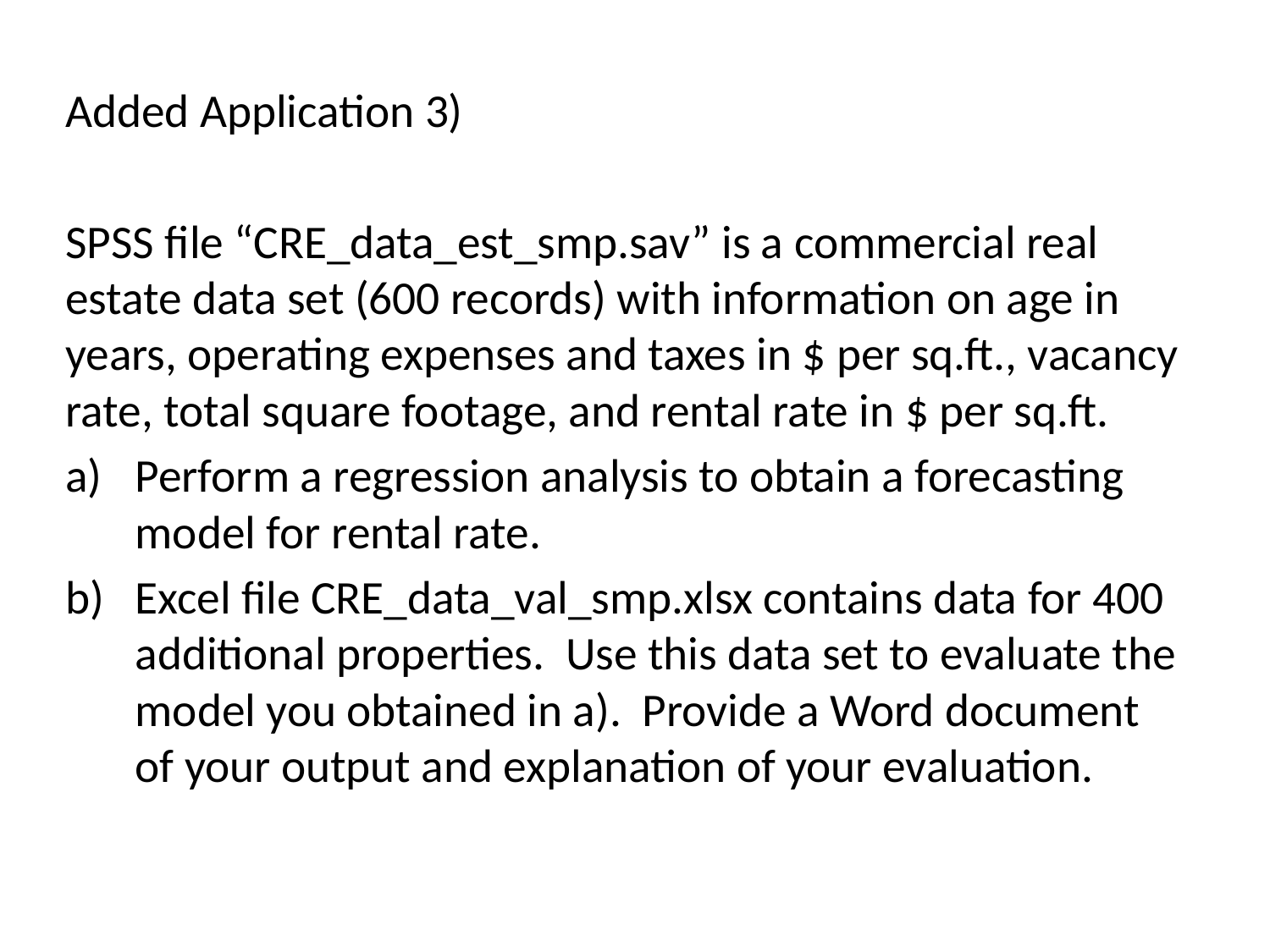

Added Application 3)

SPSS file “CRE_data_est_smp.sav” is a commercial real estate data set (600 records) with information on age in years, operating expenses and taxes in $ per sq.ft., vacancy rate, total square footage, and rental rate in $ per sq.ft.
Perform a regression analysis to obtain a forecasting model for rental rate.
Excel file CRE_data_val_smp.xlsx contains data for 400 additional properties.  Use this data set to evaluate the model you obtained in a).  Provide a Word document of your output and explanation of your evaluation.